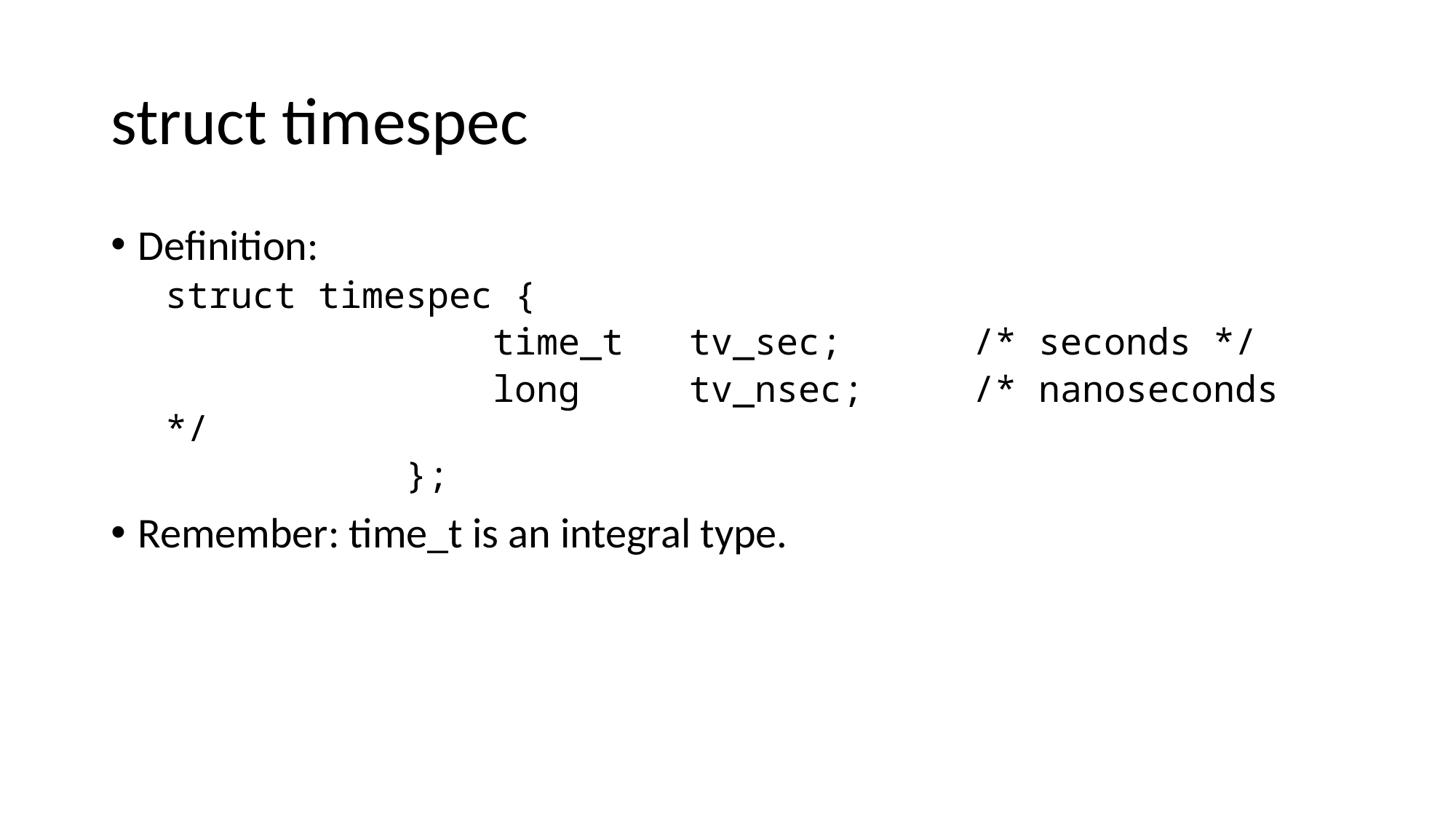

# struct timespec
Definition:
struct timespec {
               time_t   tv_sec;      /* seconds */
               long     tv_nsec;     /* nanoseconds */
           };
Remember: time_t is an integral type.